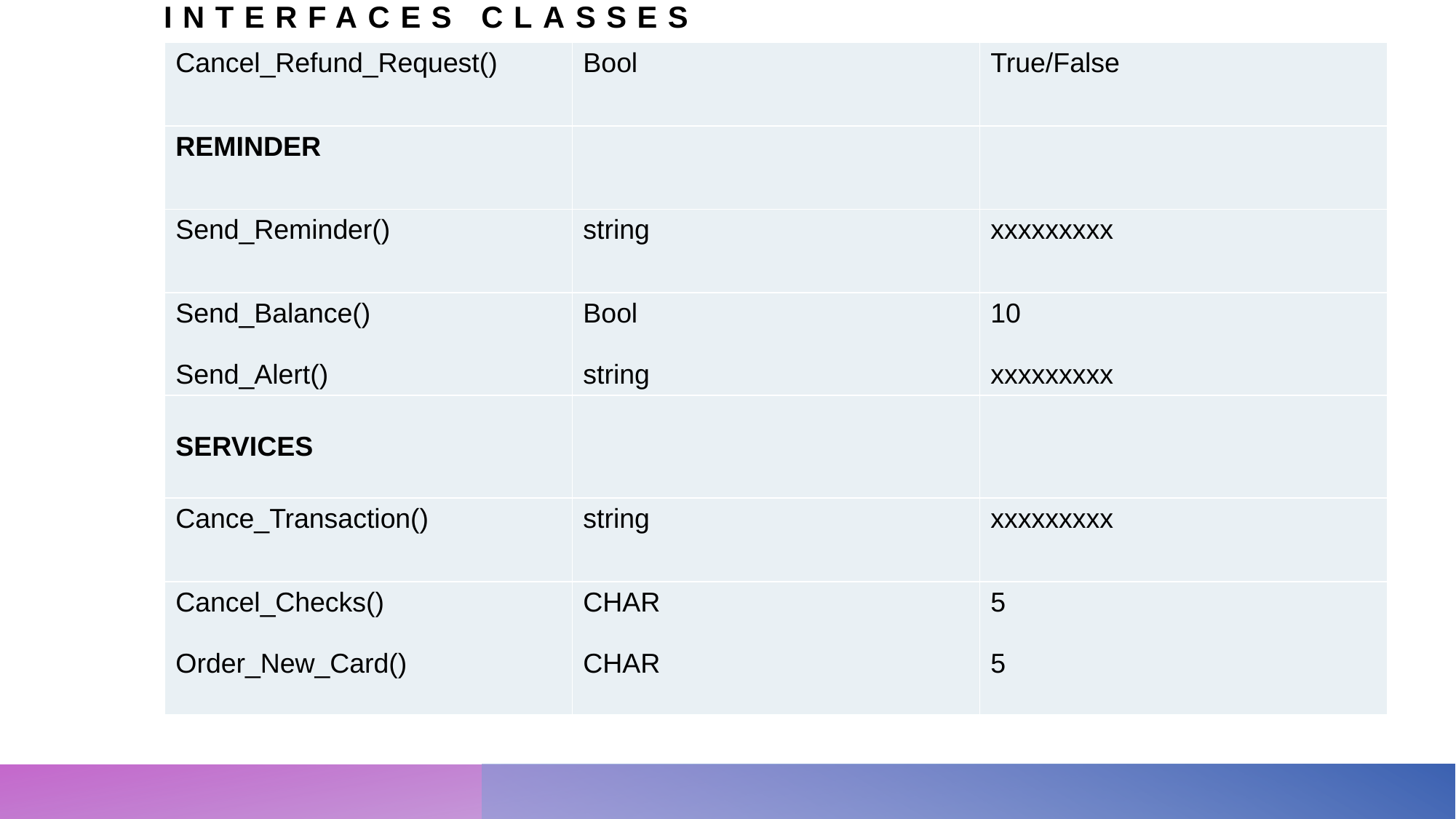

# Interfaces classes
| Cancel\_Refund\_Request() | Bool | True/False |
| --- | --- | --- |
| REMINDER |  |  |
| Send\_Reminder() | string | xxxxxxxxx |
| Send\_Balance() Send\_Alert() | Bool string | 10 xxxxxxxxx |
| SERVICES |  |  |
| Cance\_Transaction() | string | xxxxxxxxx |
| Cancel\_Checks() Order\_New\_Card() | CHAR CHAR | 5 5 |